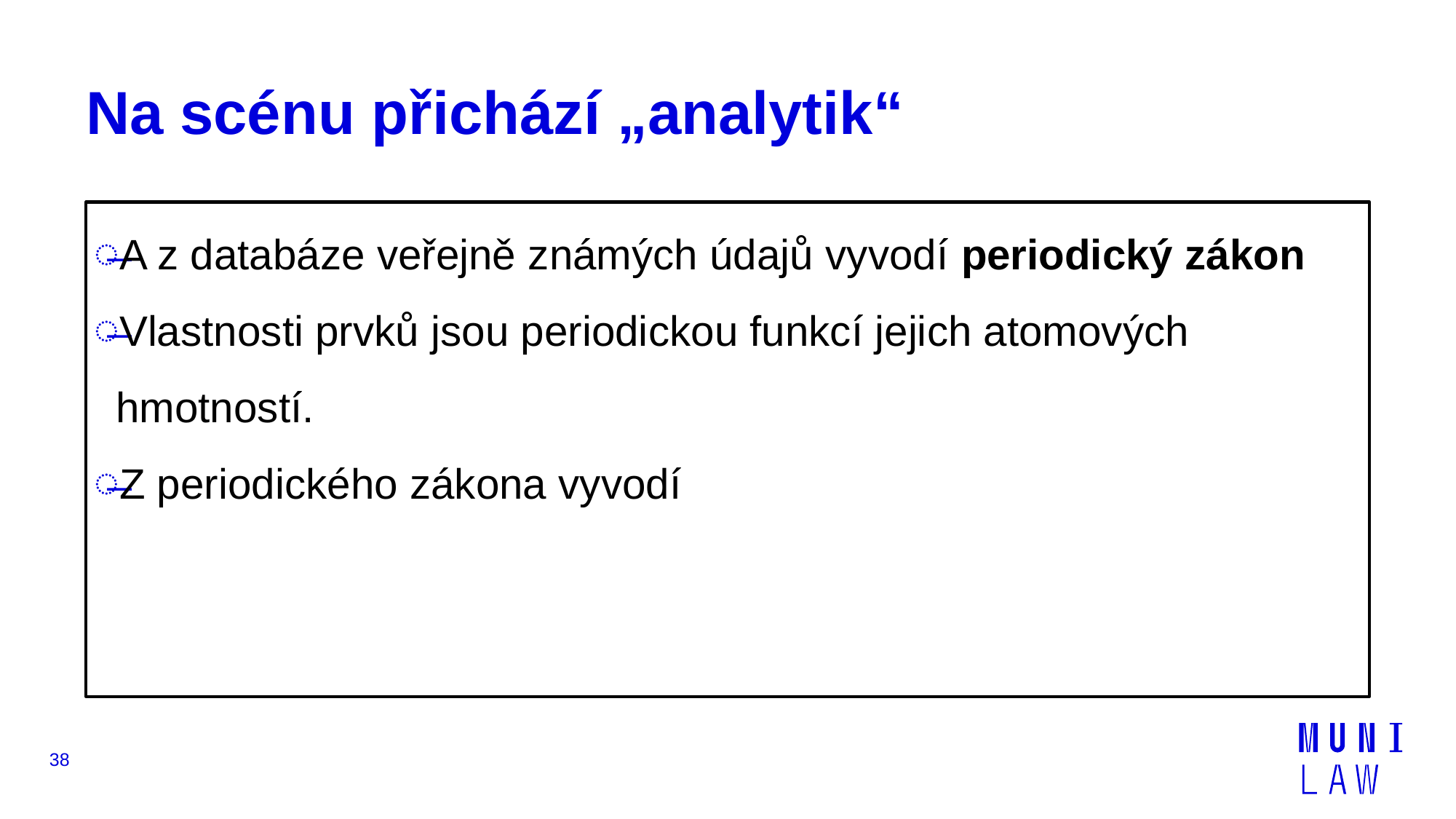

# Na scénu přichází „analytik“
A z databáze veřejně známých údajů vyvodí periodický zákon
Vlastnosti prvků jsou periodickou funkcí jejich atomových hmotností.
Z periodického zákona vyvodí
38